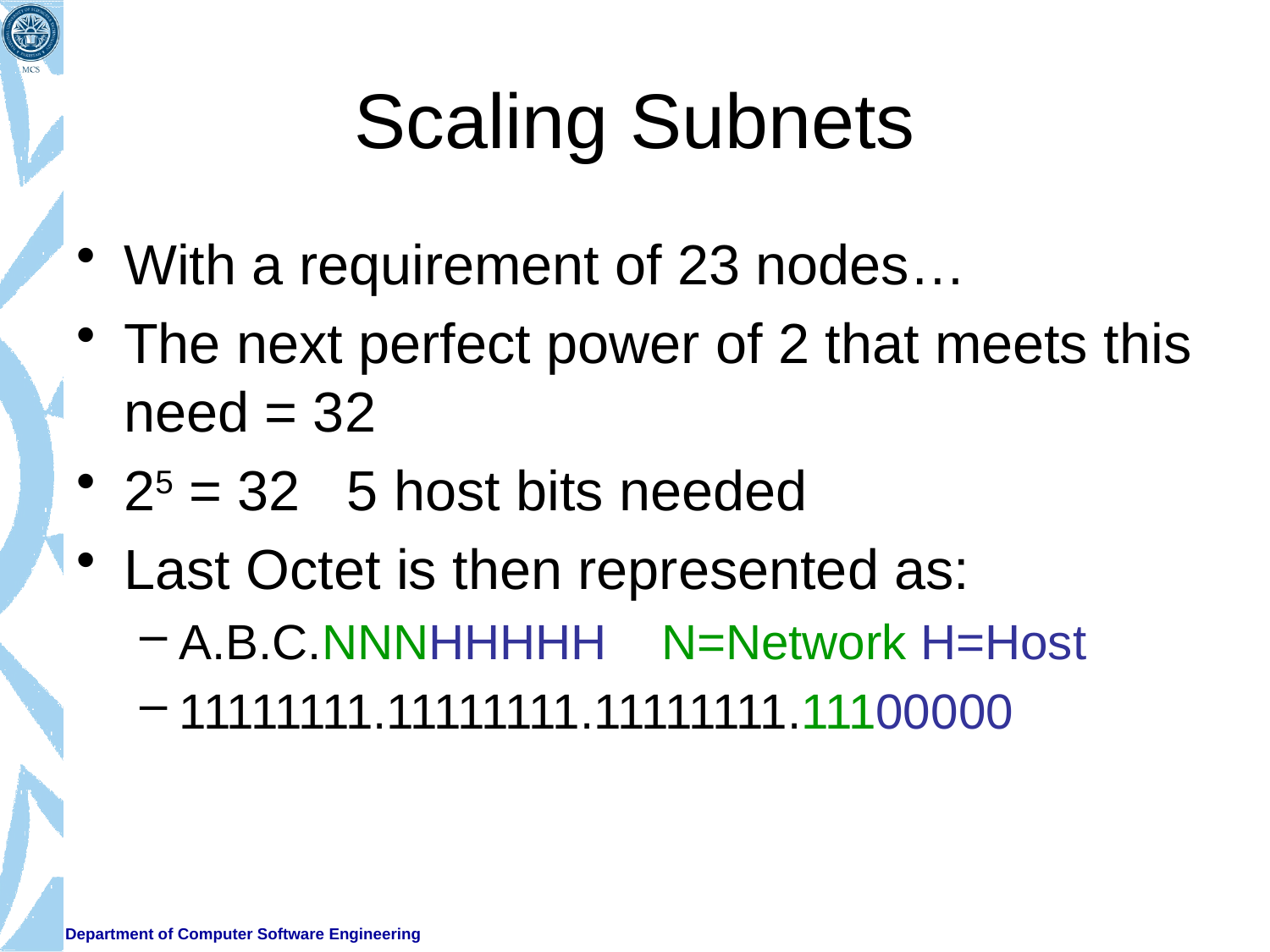

# Scaling Subnets
With a requirement of 23 nodes…
The next perfect power of 2 that meets this need = 32
25 = 32   5 host bits needed
Last Octet is then represented as:
A.B.C.NNNHHHHH    N=Network H=Host
11111111.11111111.11111111.11100000